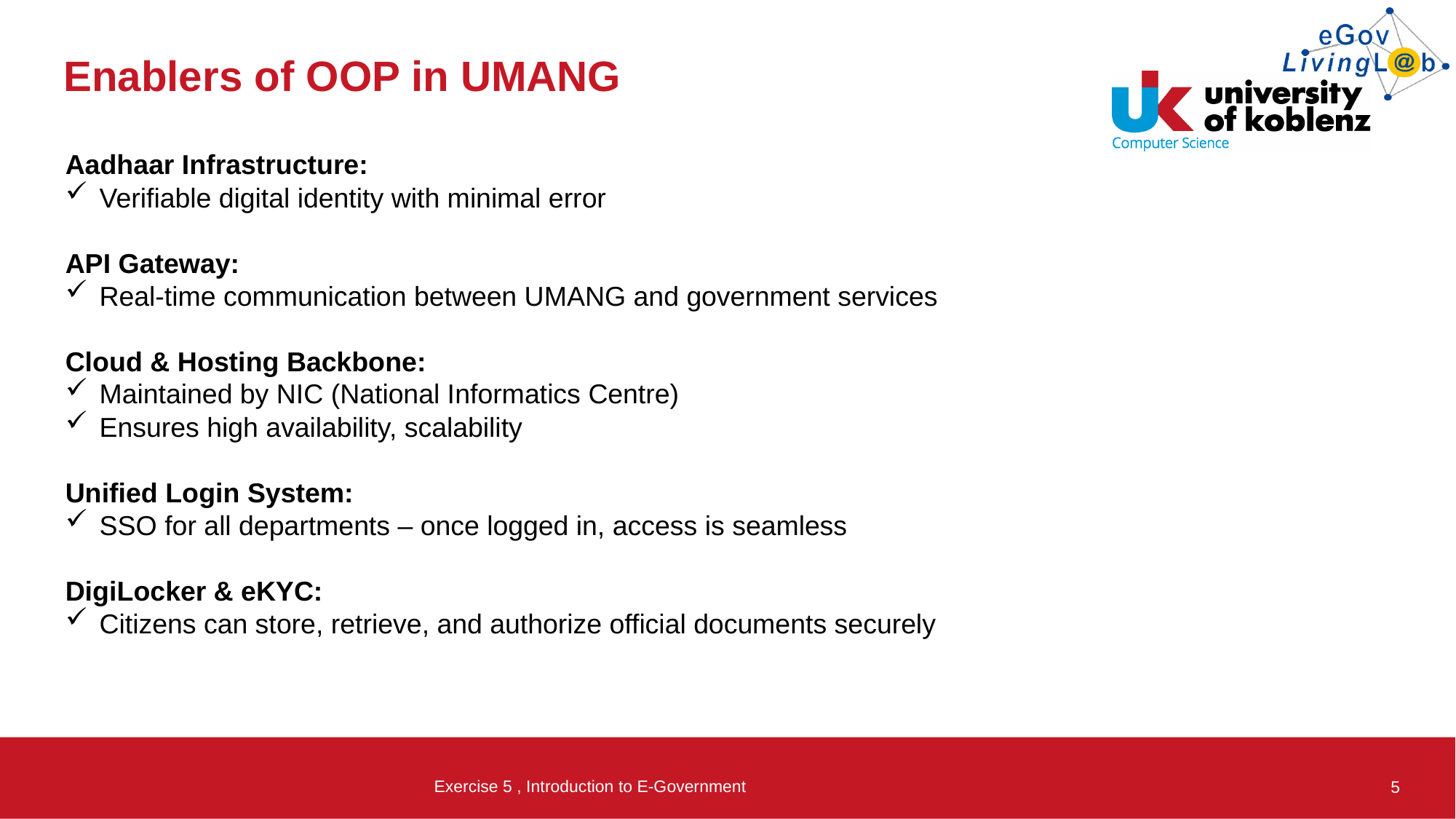

# Enablers of OOP in UMANG
Aadhaar Infrastructure:
Verifiable digital identity with minimal error

API Gateway:
Real-time communication between UMANG and government services

Cloud & Hosting Backbone:
Maintained by NIC (National Informatics Centre)
Ensures high availability, scalability

Unified Login System:
SSO for all departments – once logged in, access is seamless

DigiLocker & eKYC:
Citizens can store, retrieve, and authorize official documents securely

Exercise 5 , Introduction to E-Government
5